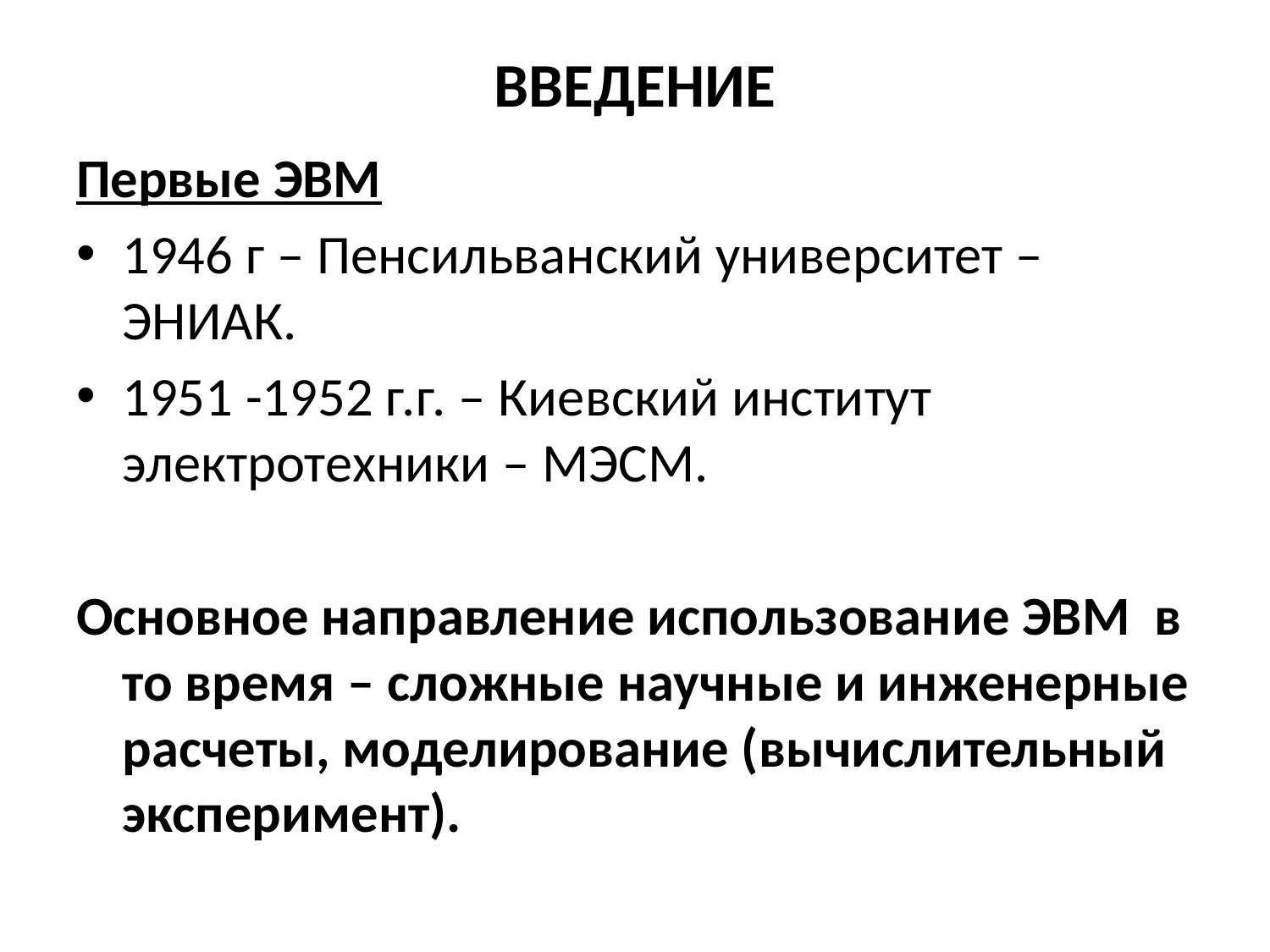

# ВВЕДЕНИЕ
Первые ЭВМ
1946 г – Пенсильванский университет – ЭНИАК.
1951 -1952 г.г. – Киевский институт электротехники – МЭСМ.

Основное направление использование ЭВМ  в то время – сложные научные и инженерные расчеты, моделирование (вычислительный эксперимент).